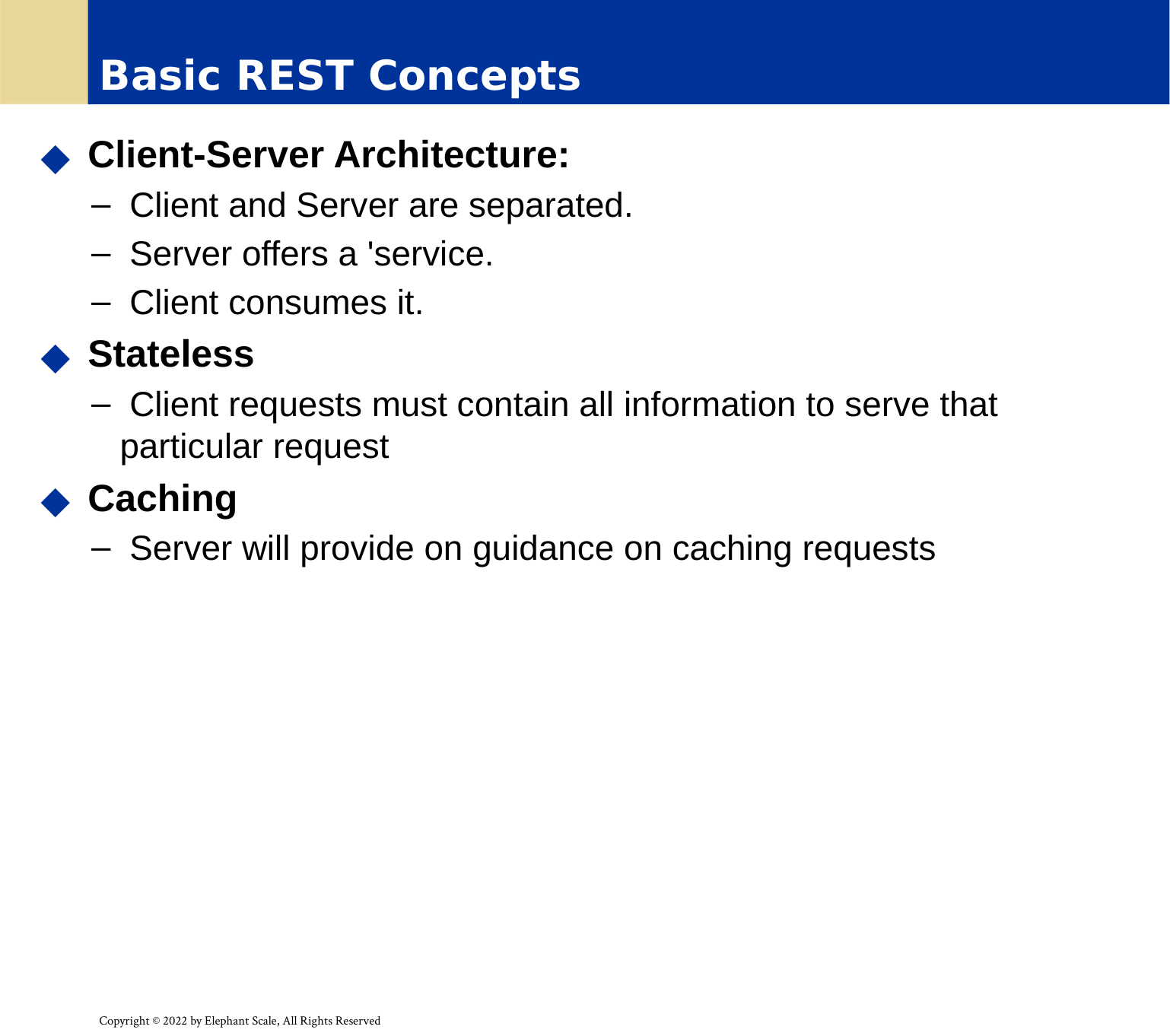

# Basic REST Concepts
 Client-Server Architecture:
 Client and Server are separated.
 Server offers a 'service.
 Client consumes it.
 Stateless
 Client requests must contain all information to serve that particular request
 Caching
 Server will provide on guidance on caching requests
Copyright © 2022 by Elephant Scale, All Rights Reserved